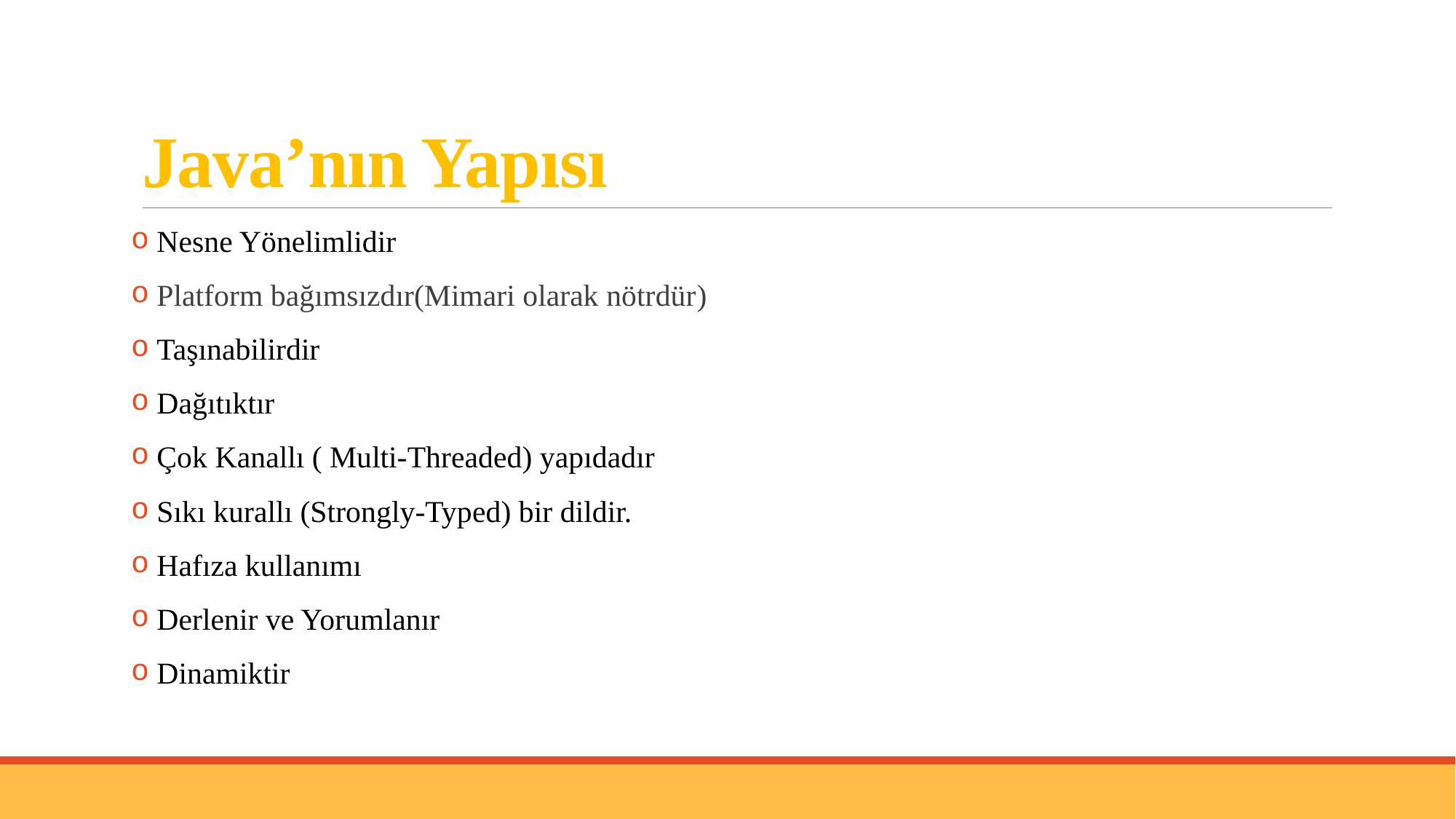

# Java’nın Yapısı
 Nesne Yönelimlidir
 Platform bağımsızdır(Mimari olarak nötrdür)
 Taşınabilirdir
 Dağıtıktır
 Çok Kanallı ( Multi-Threaded) yapıdadır
 Sıkı kurallı (Strongly-Typed) bir dildir.
 Hafıza kullanımı
 Derlenir ve Yorumlanır
 Dinamiktir